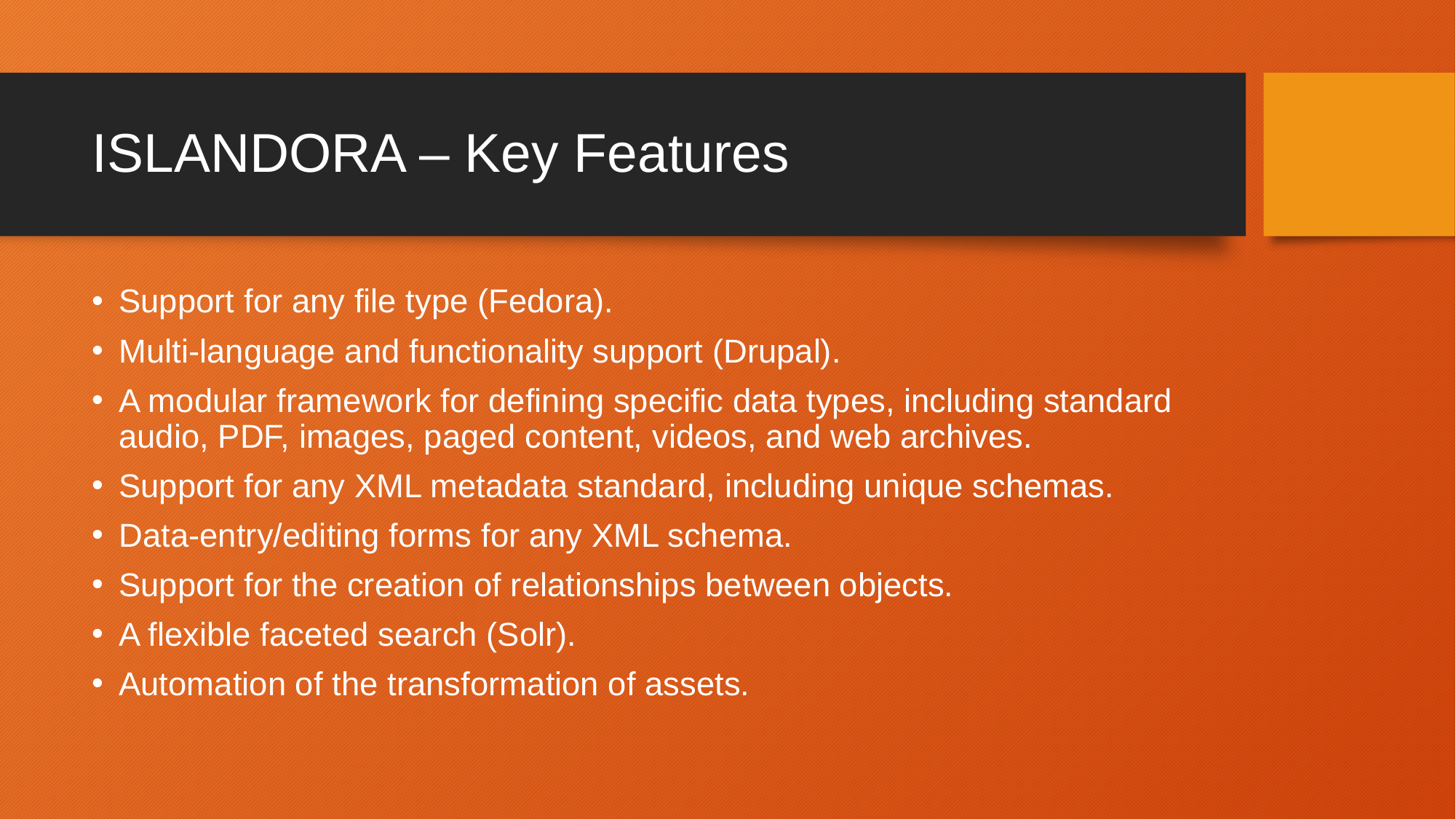

# ISLANDORA – Key Features
Support for any file type (Fedora).
Multi-language and functionality support (Drupal).
A modular framework for defining specific data types, including standard audio, PDF, images, paged content, videos, and web archives.
Support for any XML metadata standard, including unique schemas.
Data-entry/editing forms for any XML schema.
Support for the creation of relationships between objects.
A flexible faceted search (Solr).
Automation of the transformation of assets.